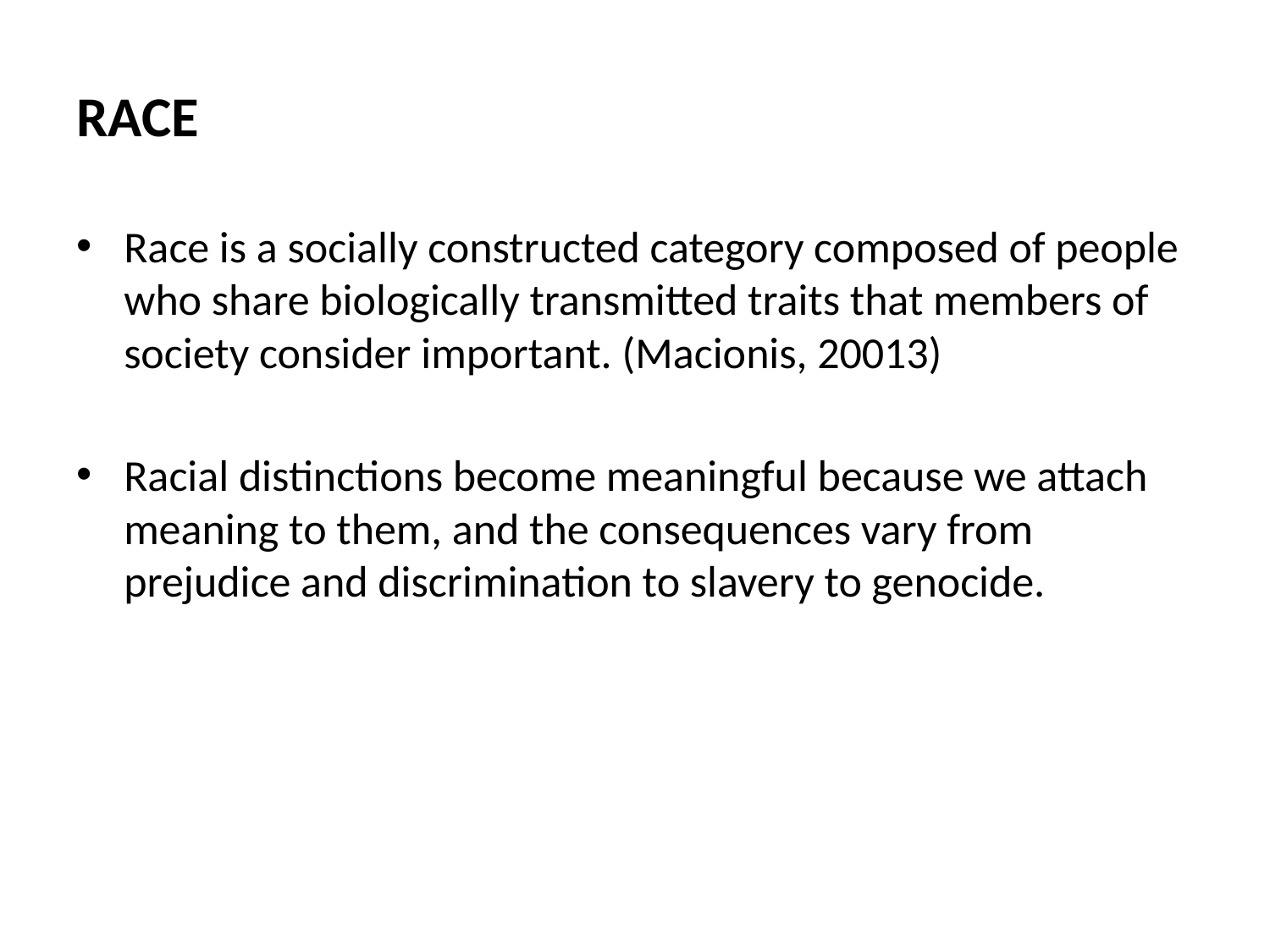

RACE

Race is a socially constructed category composed of people who share biologically transmitted traits that members of society consider important. (Macionis, 20013)

Racial distinctions become meaningful because we attach meaning to them, and the consequences vary from prejudice and discrimination to slavery to genocide.